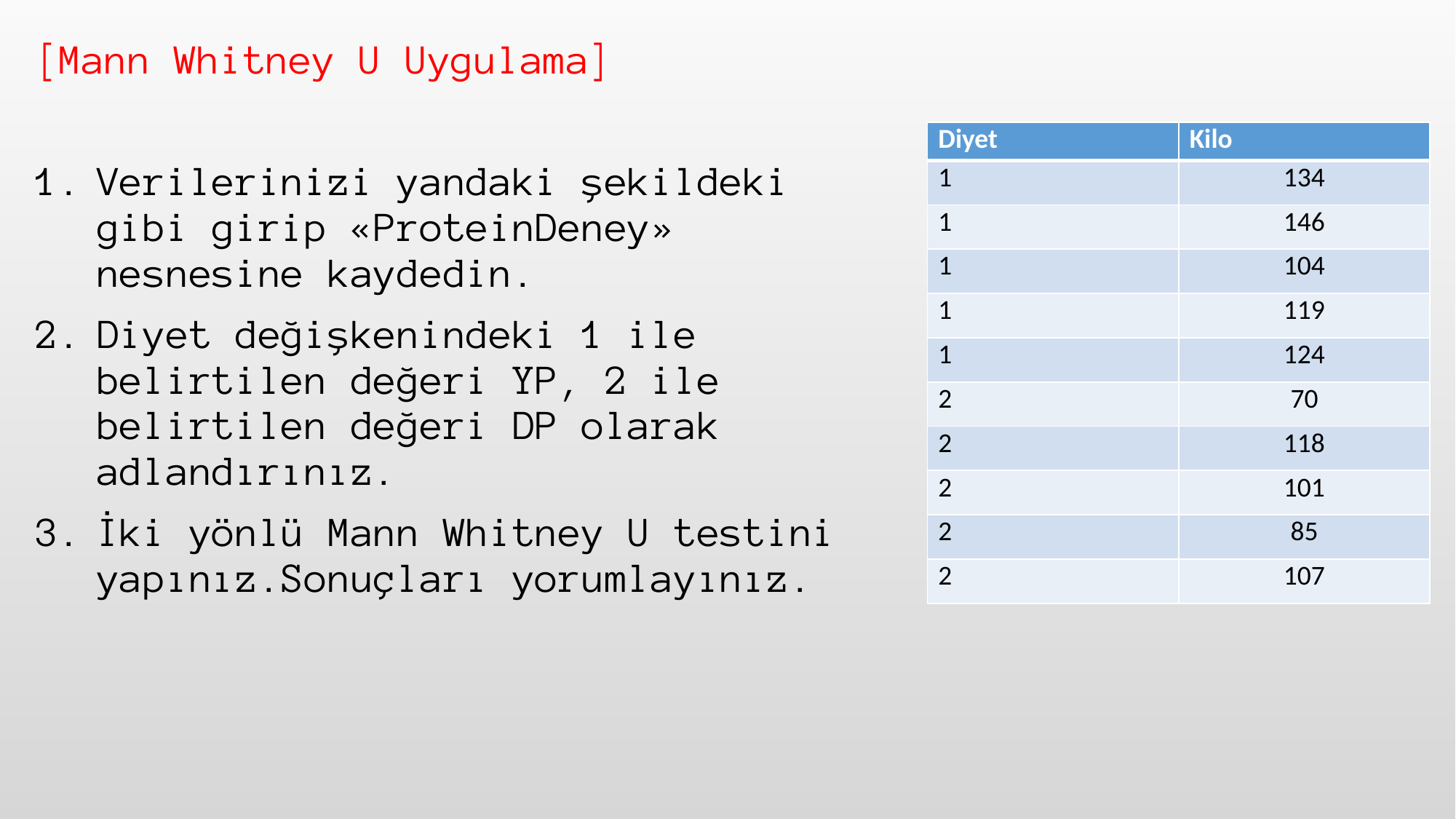

[Mann Whitney U Uygulama]

Verilerinizi yandaki şekildeki gibi girip «ProteinDeney» nesnesine kaydedin.
Diyet değişkenindeki 1 ile belirtilen değeri YP, 2 ile belirtilen değeri DP olarak adlandırınız.
İki yönlü Mann Whitney U testini yapınız.Sonuçları yorumlayınız.

| Diyet | Kilo |
| --- | --- |
| 1 | 134 |
| 1 | 146 |
| 1 | 104 |
| 1 | 119 |
| 1 | 124 |
| 2 | 70 |
| 2 | 118 |
| 2 | 101 |
| 2 | 85 |
| 2 | 107 |